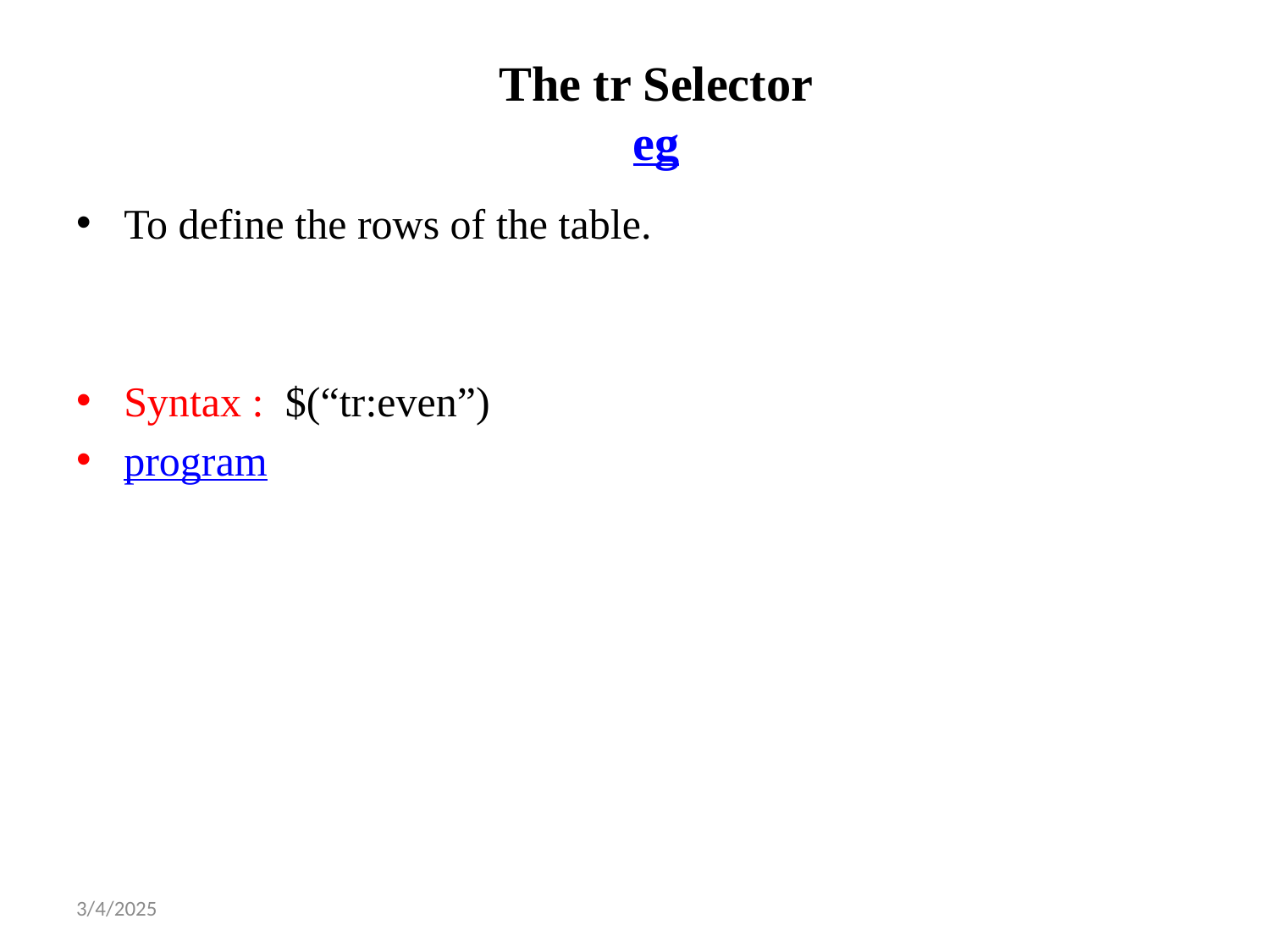

# The tr Selector eg
To define the rows of the table.

Syntax :  $(“tr:even”)
program
3/4/2025